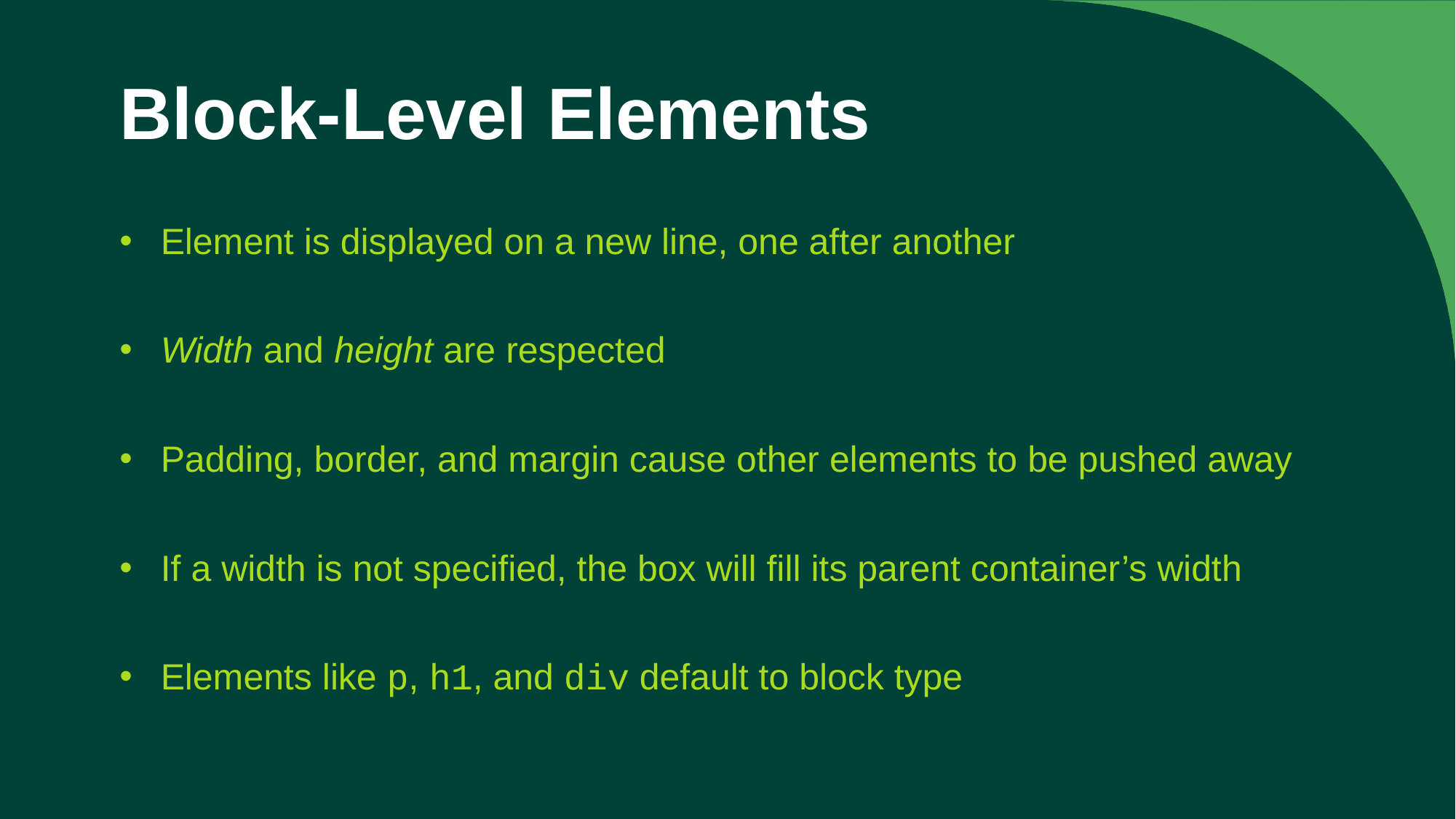

# Block-Level Elements
Element is displayed on a new line, one after another

Width and height are respected

Padding, border, and margin cause other elements to be pushed away

If a width is not specified, the box will fill its parent container’s width

Elements like p, h1, and div default to block type